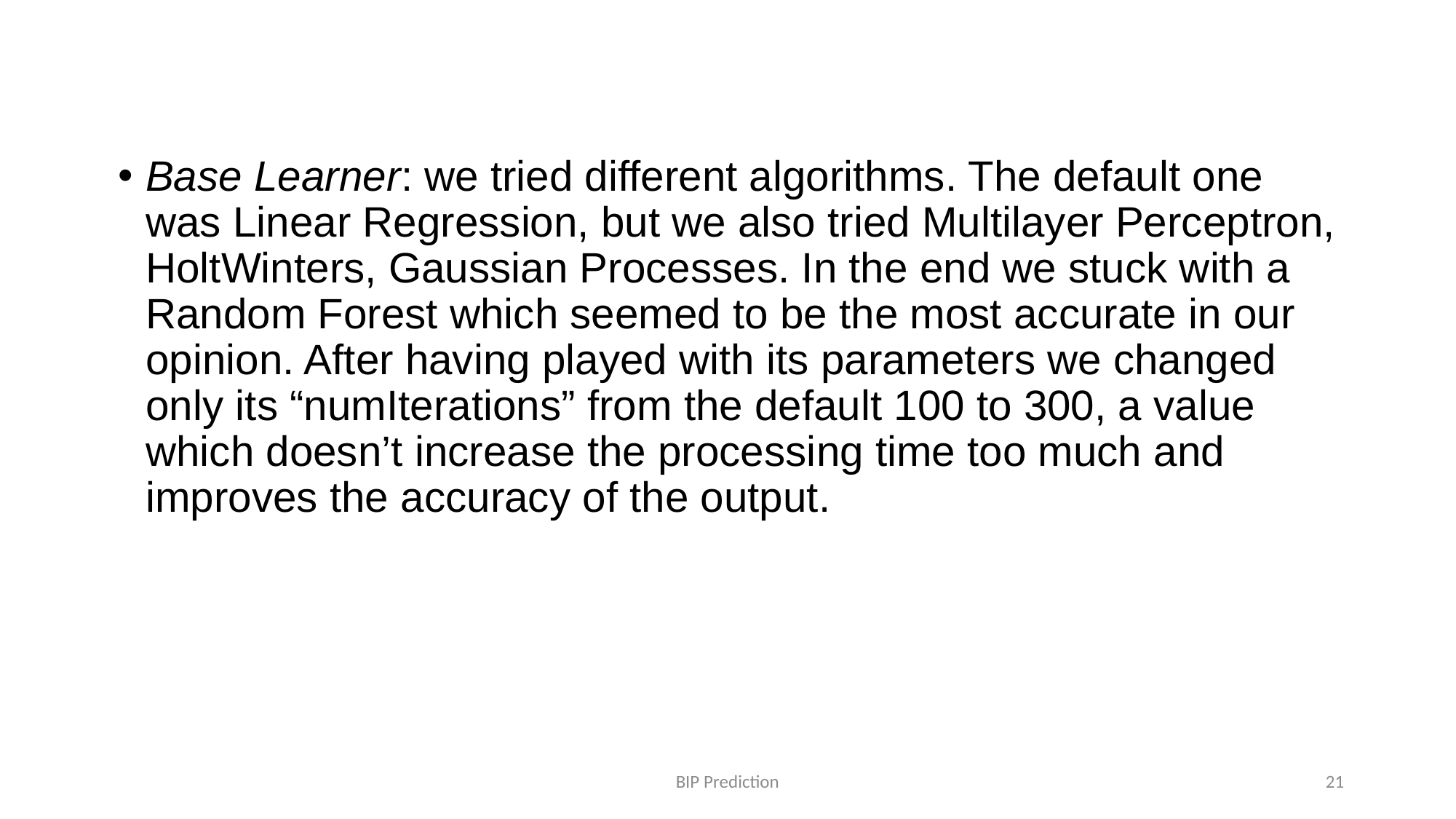

Base Learner: we tried different algorithms. The default one was Linear Regression, but we also tried Multilayer Perceptron, HoltWinters, Gaussian Processes. In the end we stuck with a Random Forest which seemed to be the most accurate in our opinion. After having played with its parameters we changed only its “numIterations” from the default 100 to 300, a value which doesn’t increase the processing time too much and improves the accuracy of the output.
BIP Prediction
21